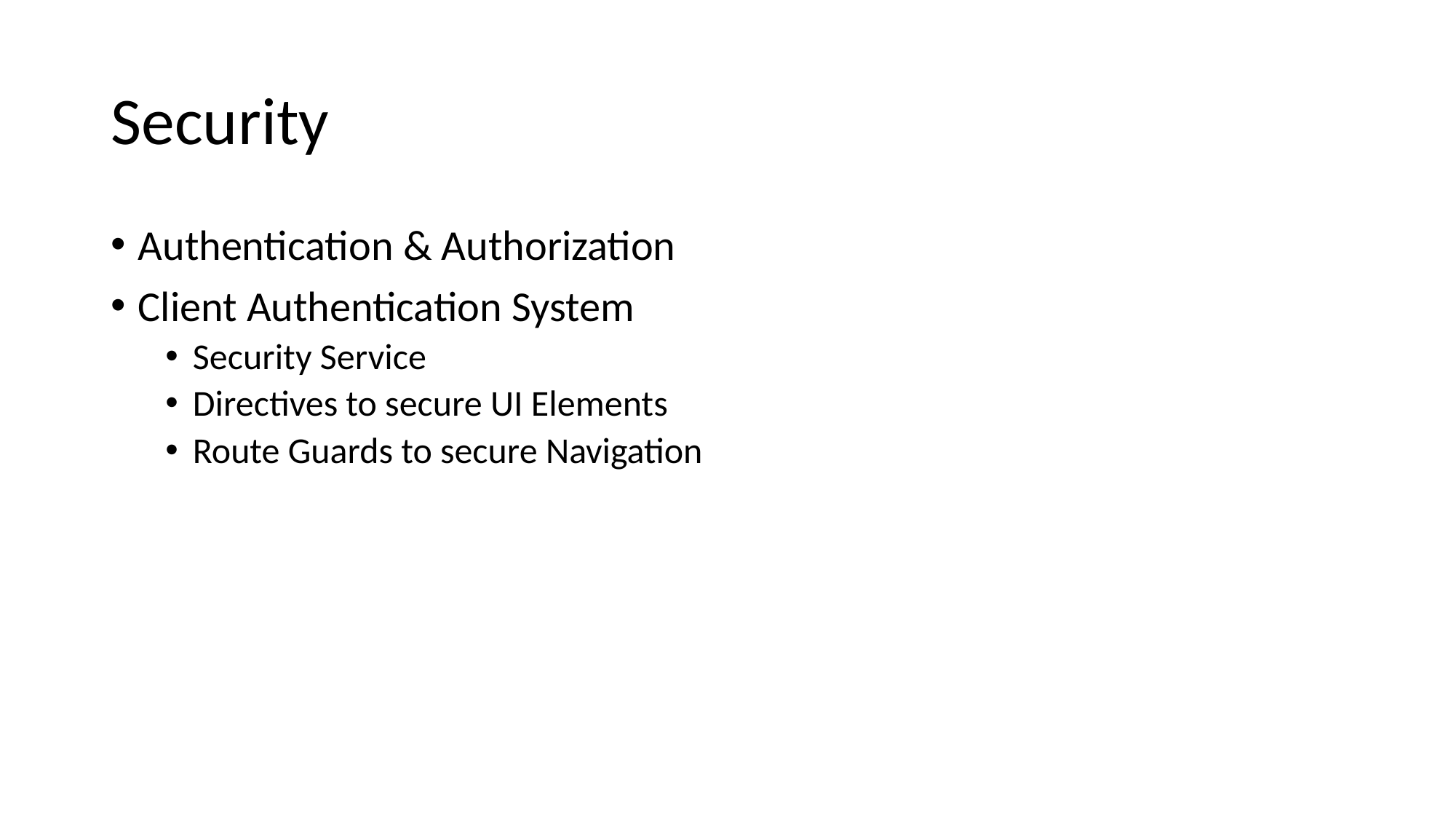

# Security
Authentication & Authorization
Client Authentication System
Security Service
Directives to secure UI Elements
Route Guards to secure Navigation